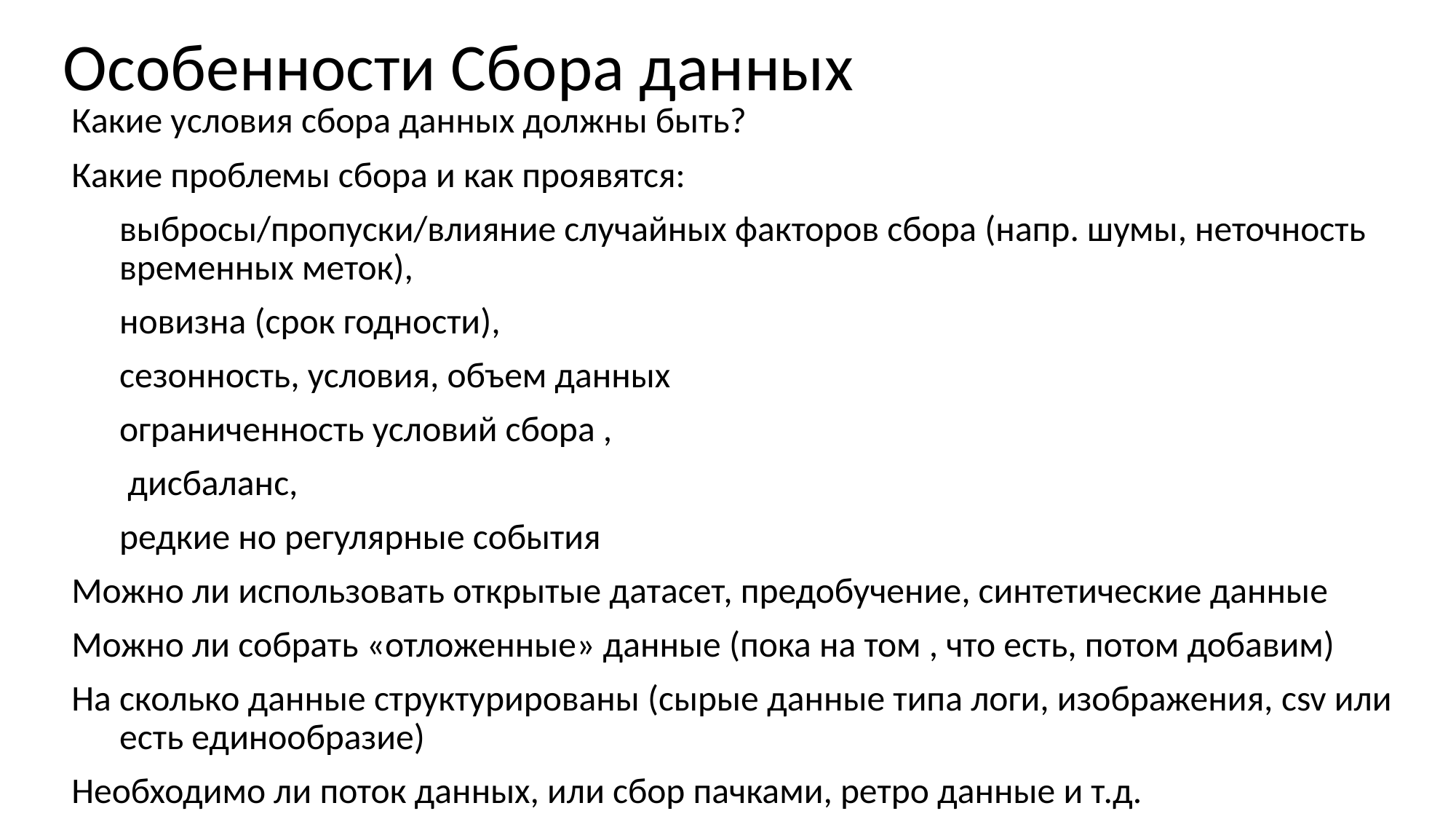

# Особенности Сбора данных
Какие условия сбора данных должны быть?
Какие проблемы сбора и как проявятся:
	выбросы/пропуски/влияние случайных факторов сбора (напр. шумы, неточность временных меток),
	новизна (срок годности),
	сезонность, условия, объем данных
	ограниченность условий сбора ,
	 дисбаланс,
	редкие но регулярные события
Можно ли использовать открытые датасет, предобучение, синтетические данные
Можно ли собрать «отложенные» данные (пока на том , что есть, потом добавим)
На сколько данные структурированы (сырые данные типа логи, изображения, csv или есть единообразие)
Необходимо ли поток данных, или сбор пачками, ретро данные и т.д.